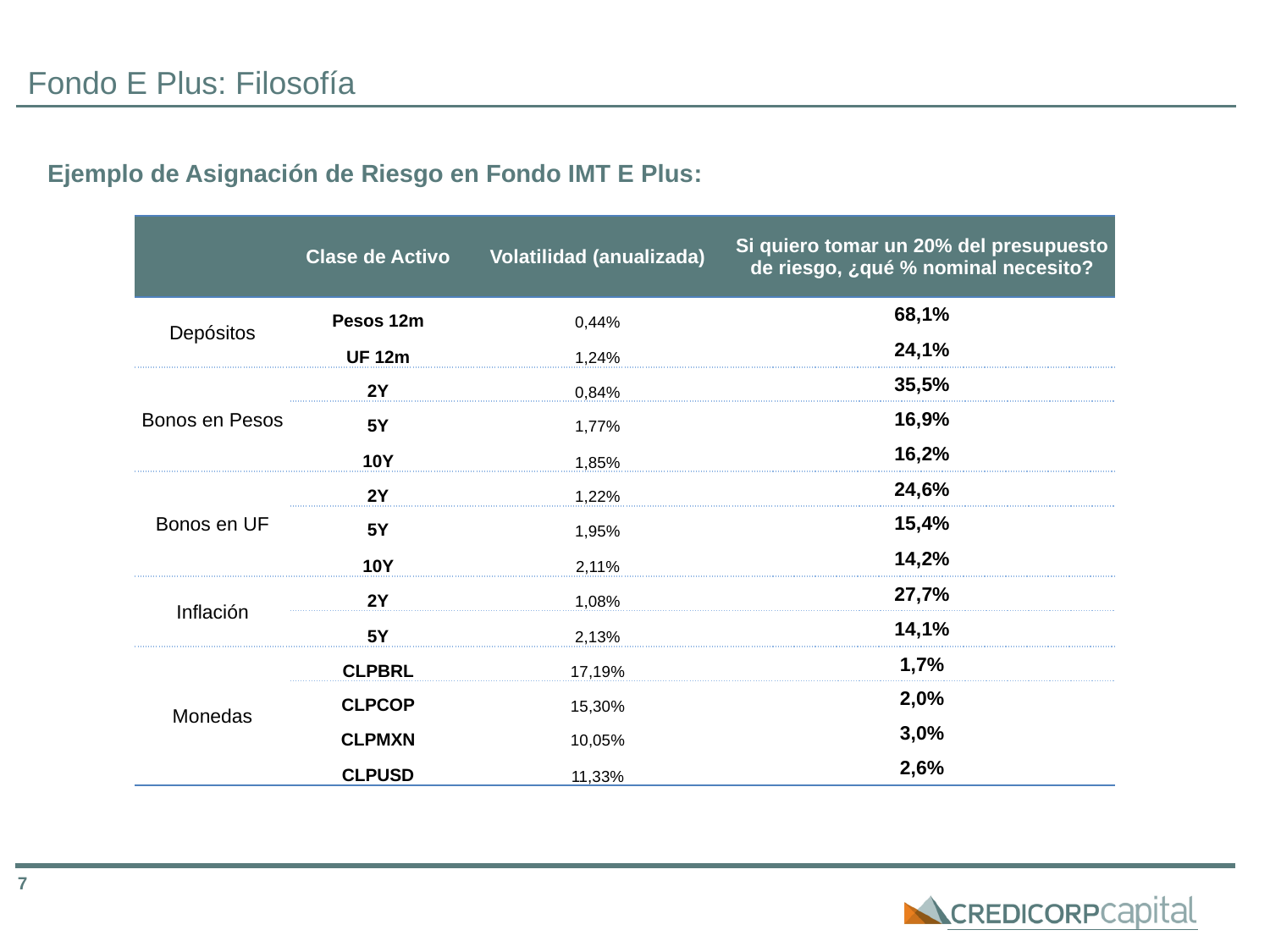

# Fondo E Plus: Filosofía
Ejemplo de Asignación de Riesgo en Fondo IMT E Plus:

|  | Clase de Activo | Volatilidad (anualizada) | Si quiero tomar un 20% del presupuesto de riesgo, ¿qué % nominal necesito? |
| --- | --- | --- | --- |
| Depósitos | Pesos 12m | 0,44% | 68,1% |
|  | UF 12m | 1,24% | 24,1% |
| Bonos en Pesos | 2Y | 0,84% | 35,5% |
|  | 5Y | 1,77% | 16,9% |
|  | 10Y | 1,85% | 16,2% |
| Bonos en UF | 2Y | 1,22% | 24,6% |
|  | 5Y | 1,95% | 15,4% |
|  | 10Y | 2,11% | 14,2% |
| Inflación | 2Y | 1,08% | 27,7% |
|  | 5Y | 2,13% | 14,1% |
| Monedas | CLPBRL | 17,19% | 1,7% |
|  | CLPCOP | 15,30% | 2,0% |
|  | CLPMXN | 10,05% | 3,0% |
|  | CLPUSD | 11,33% | 2,6% |
7